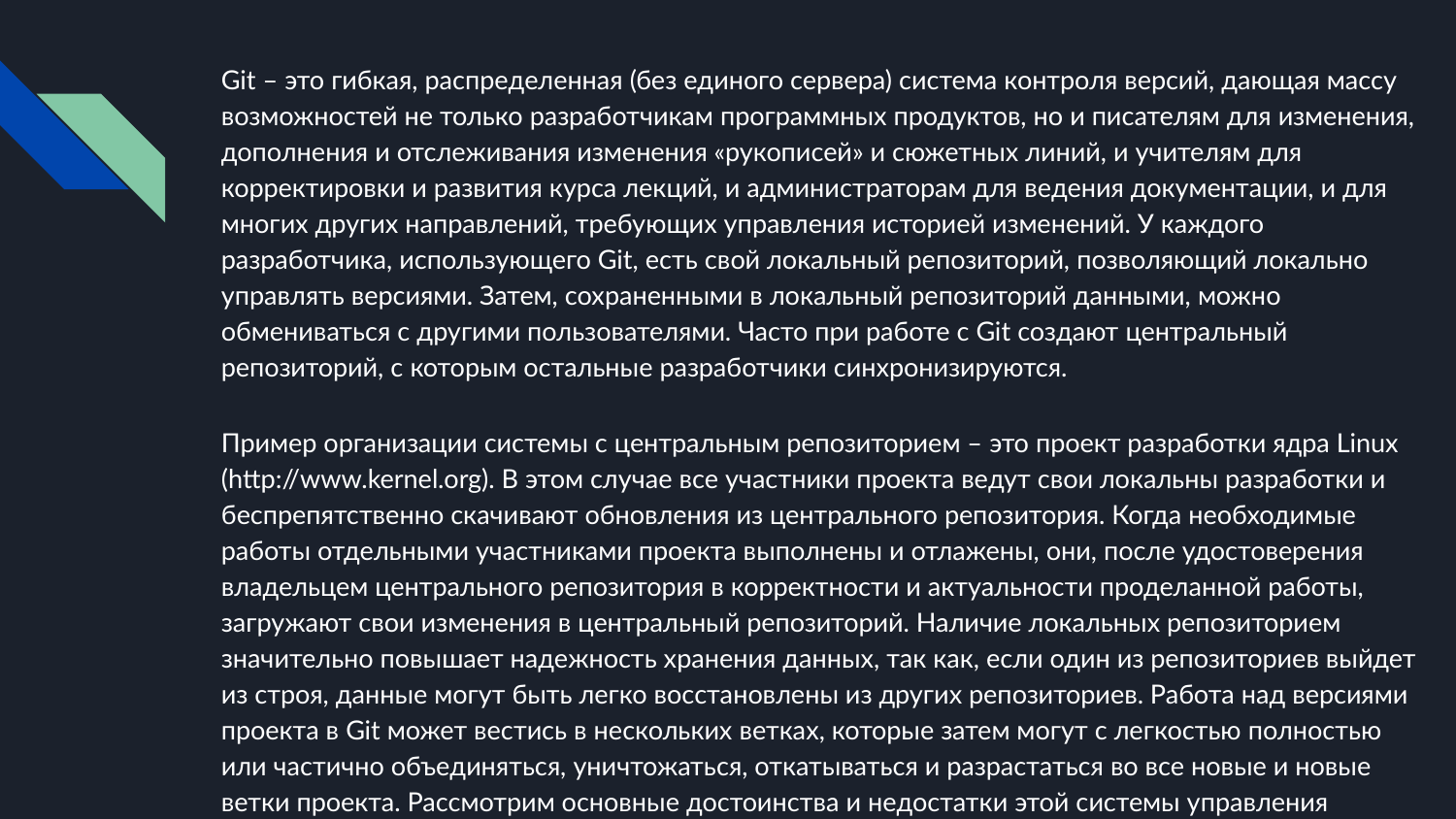

Git – это гибкая, распределенная (без единого сервера) система контроля версий, дающая массу возможностей не только разработчикам программных продуктов, но и писателям для изменения, дополнения и отслеживания изменения «рукописей» и сюжетных линий, и учителям для корректировки и развития курса лекций, и администраторам для ведения документации, и для многих других направлений, требующих управления историей изменений. У каждого разработчика, использующего Git, есть свой локальный репозиторий, позволяющий локально управлять версиями. Затем, сохраненными в локальный репозиторий данными, можно обмениваться с другими пользователями. Часто при работе с Git создают центральный репозиторий, с которым остальные разработчики синхронизируются.

Пример организации системы с центральным репозиторием – это проект разработки ядра Linux (http://www.kernel.org). В этом случае все участники проекта ведут свои локальны разработки и беспрепятственно скачивают обновления из центрального репозитория. Когда необходимые работы отдельными участниками проекта выполнены и отлажены, они, после удостоверения владельцем центрального репозитория в корректности и актуальности проделанной работы, загружают свои изменения в центральный репозиторий. Наличие локальных репозиторием значительно повышает надежность хранения данных, так как, если один из репозиториев выйдет из строя, данные могут быть легко восстановлены из других репозиториев. Работа над версиями проекта в Git может вестись в нескольких ветках, которые затем могут с легкостью полностью или частично объединяться, уничтожаться, откатываться и разрастаться во все новые и новые ветки проекта. Рассмотрим основные достоинства и недостатки этой системы управления версиями.